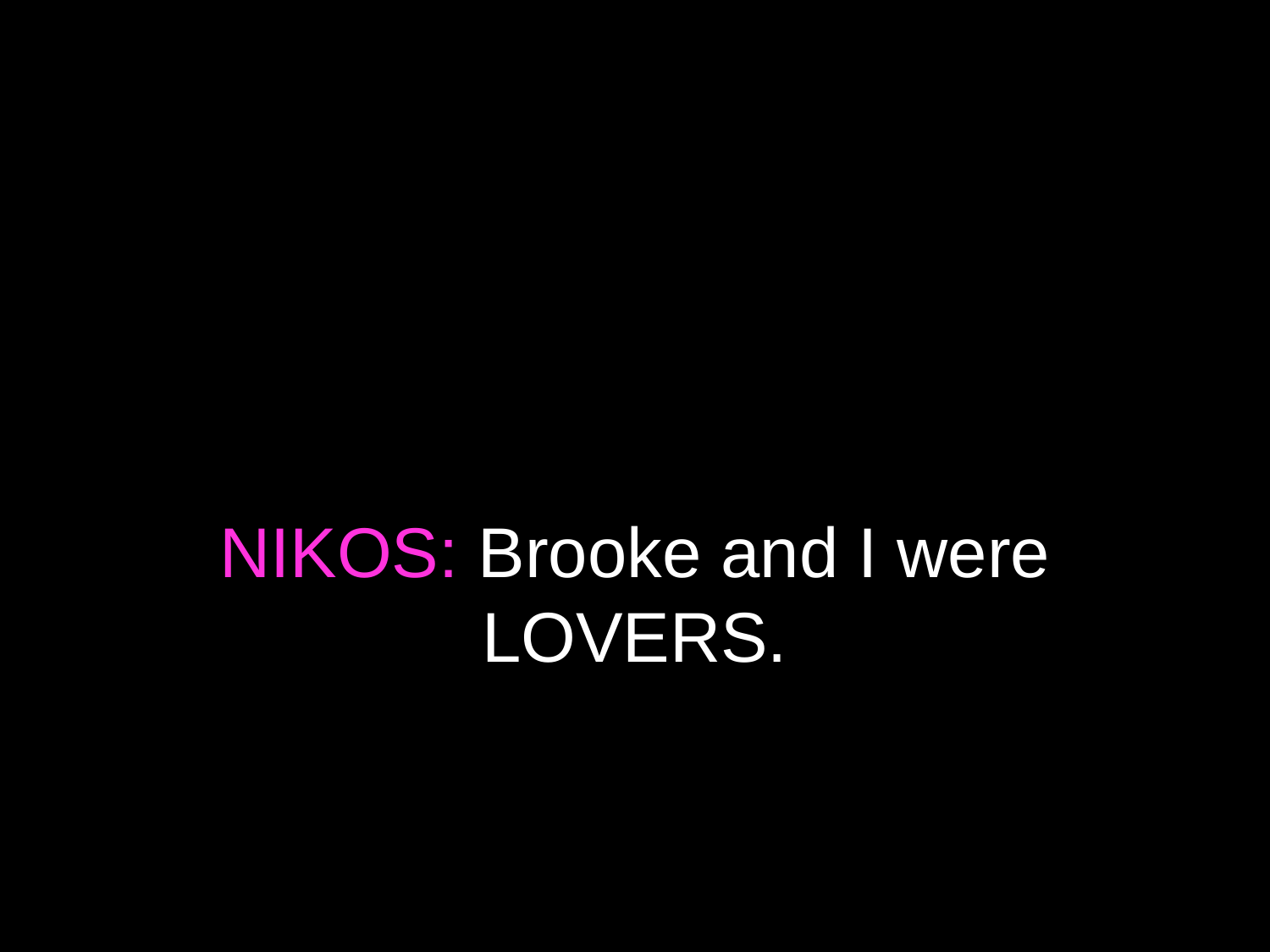

# NIKOS: Brooke and I were LOVERS.